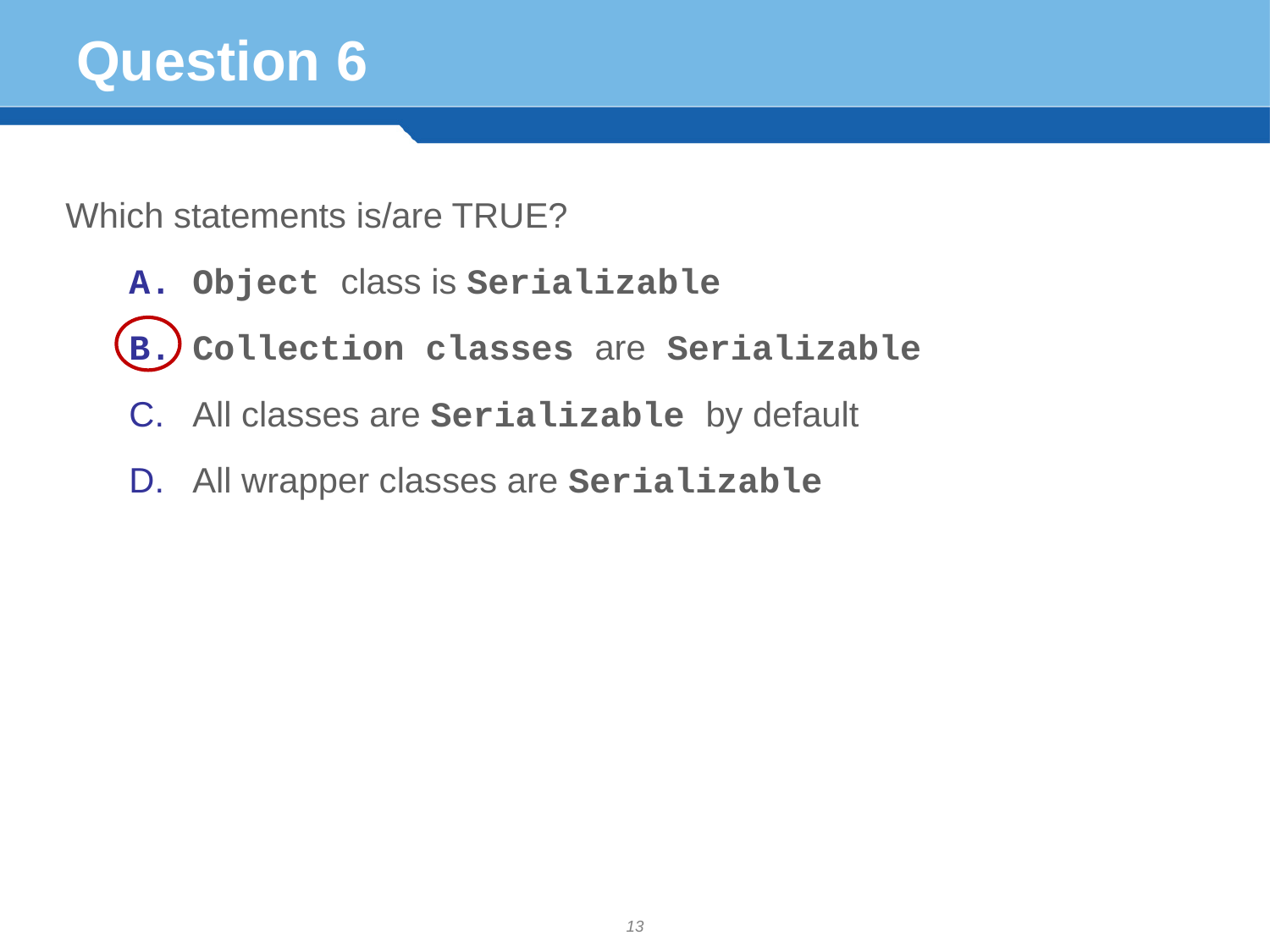

# Question 6
Which statements is/are TRUE?
Object class is Serializable
Collection classes are Serializable
All classes are Serializable by default
All wrapper classes are Serializable

13